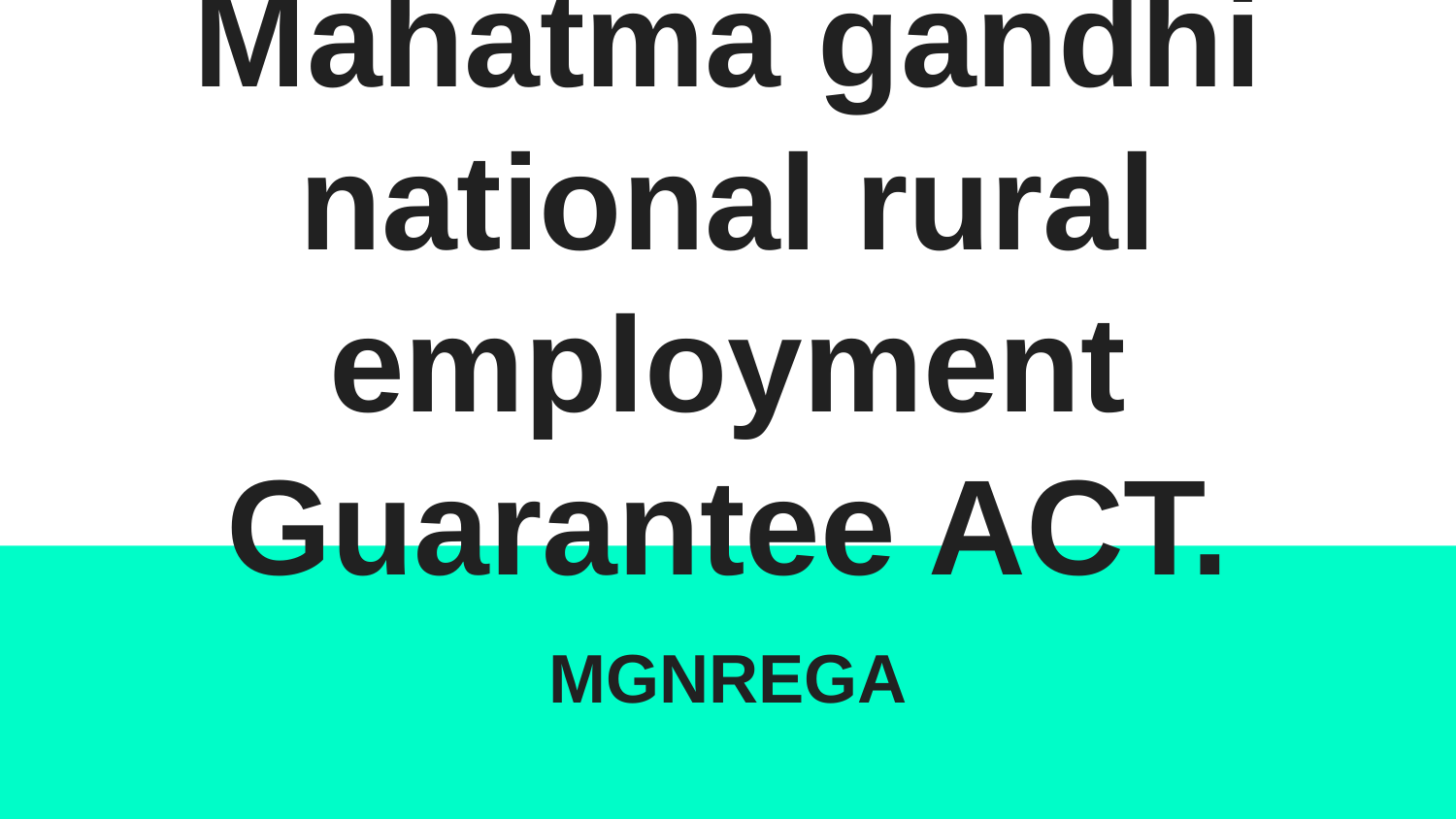

# Mahatma gandhi national rural employment Guarantee ACT.
MGNREGA